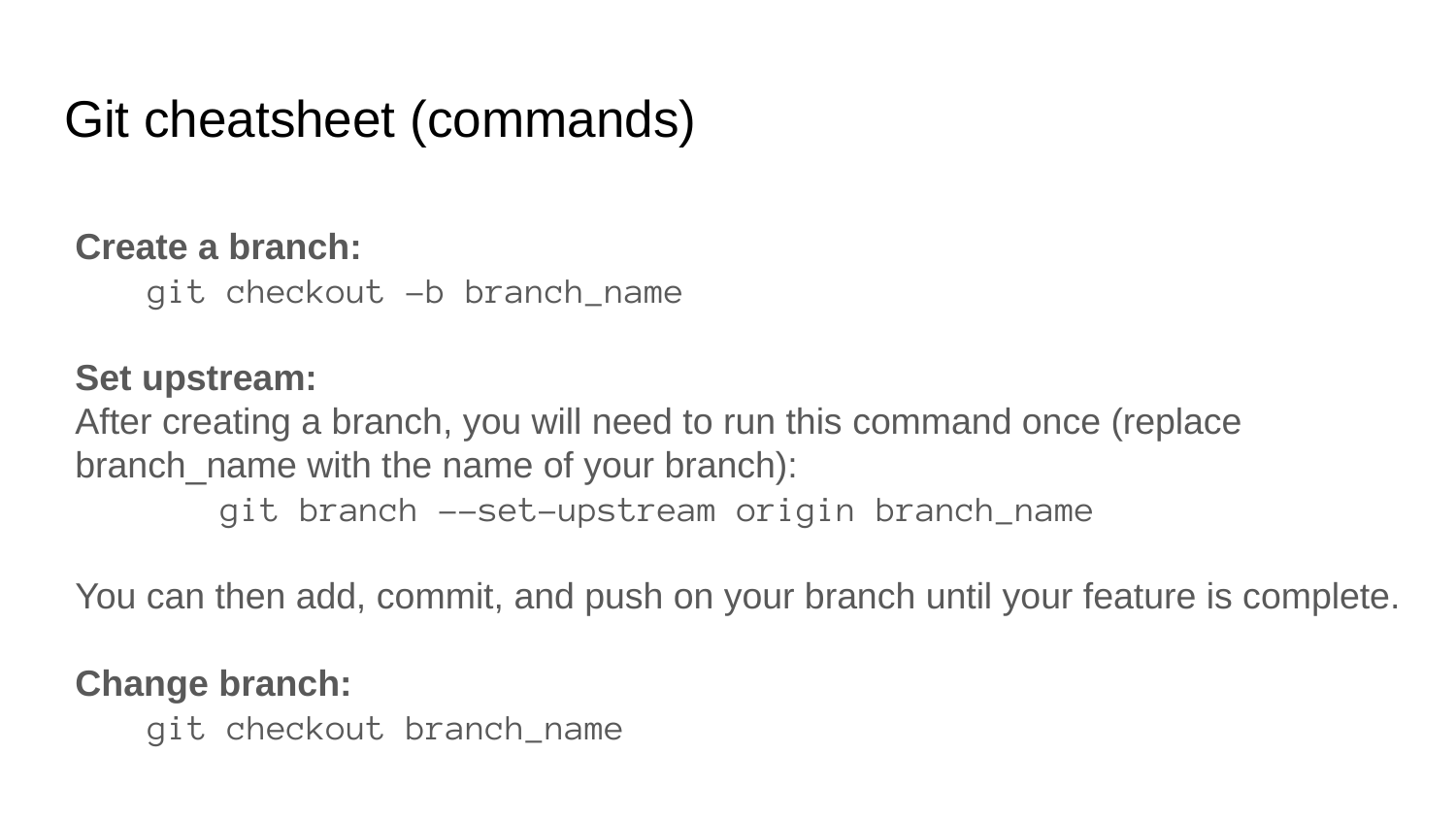

# Git cheatsheet (commands)
Create a branch:
git checkout -b branch_name

Set upstream:
After creating a branch, you will need to run this command once (replace branch_name with the name of your branch):
	git branch --set-upstream origin branch_name

You can then add, commit, and push on your branch until your feature is complete.

Change branch:
git checkout branch_name